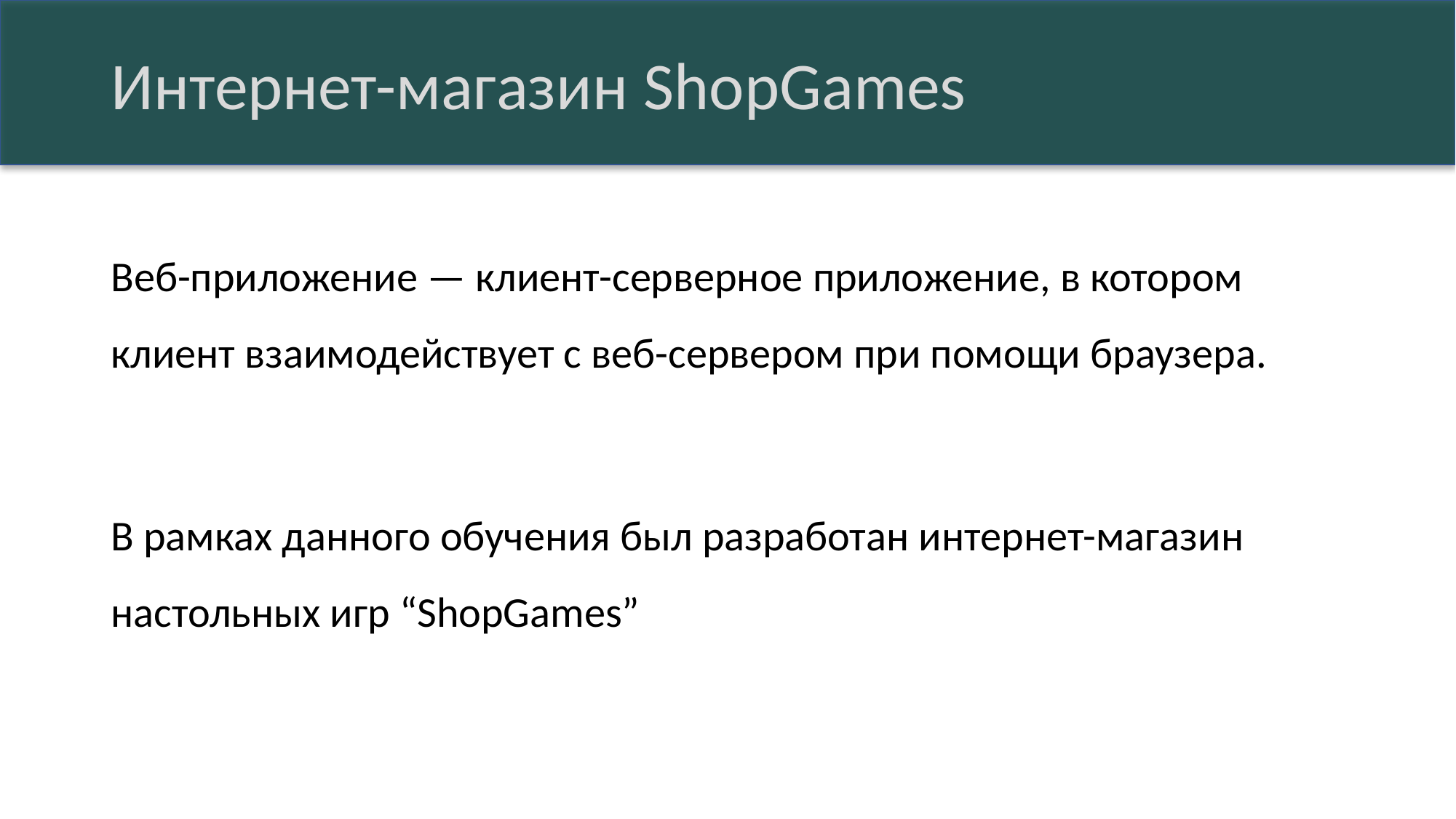

# Интернет-магазин ShopGames
Веб-приложение — клиент-серверное приложение, в котором клиент взаимодействует с веб-сервером при помощи браузера.

В рамках данного обучения был разработан интернет-магазин настольных игр “ShopGames”